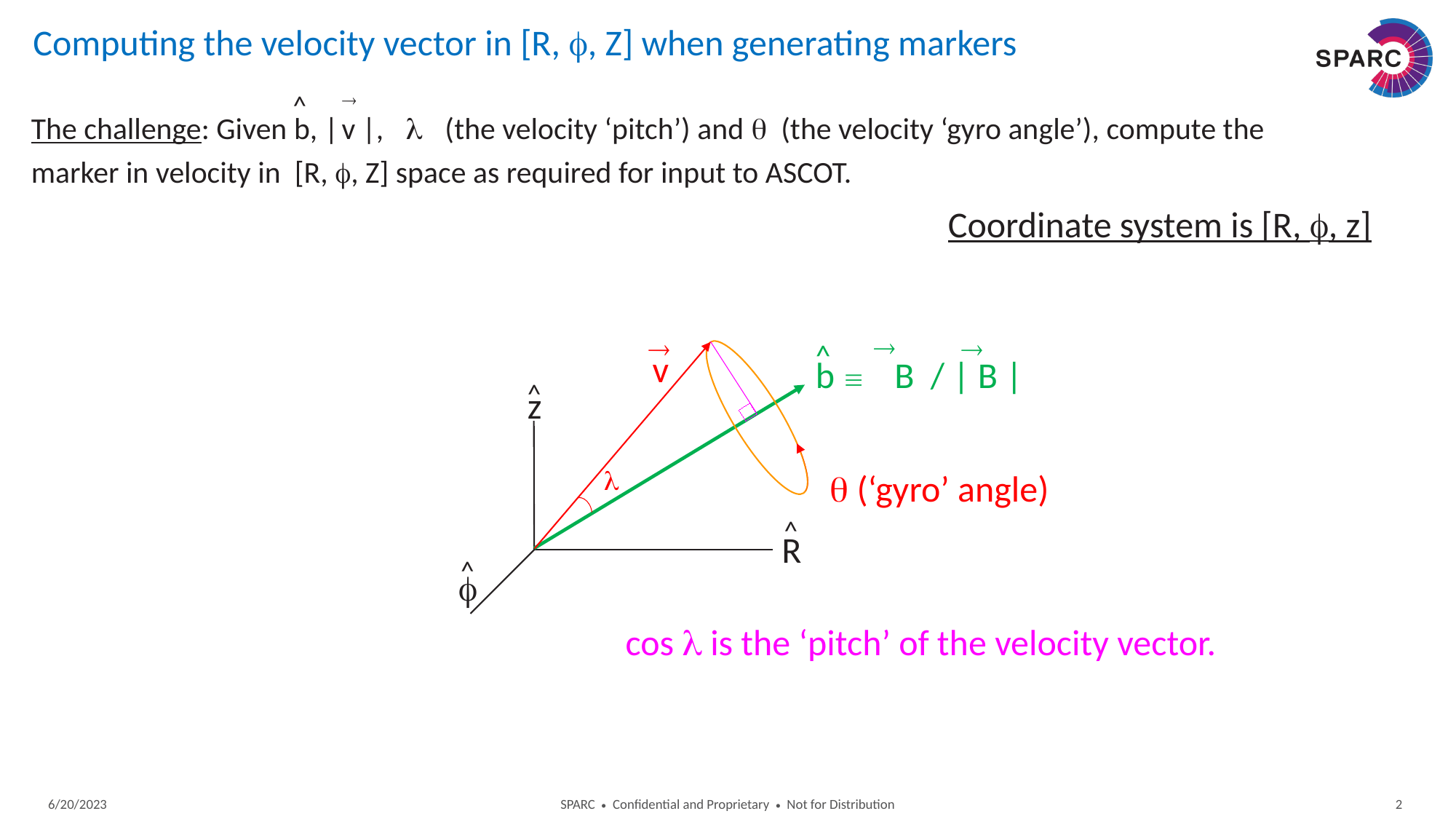

Computing the velocity vector in [R, φ, Z] when generating markers
^
→
The challenge: Given b, | v |,  λ  (the velocity ‘pitch’) and θ  (the velocity ‘gyro angle’), compute the
marker in velocity in  [R, φ, Z] space as required for input to ASCOT.
Coordinate system is [R, φ, z]
→
→
→
^
v
b ≡   B  / | B |
^
z

λ
θ (‘gyro’ angle)

^
R
^
φ
cos λ is the ‘pitch’ of the velocity vector.